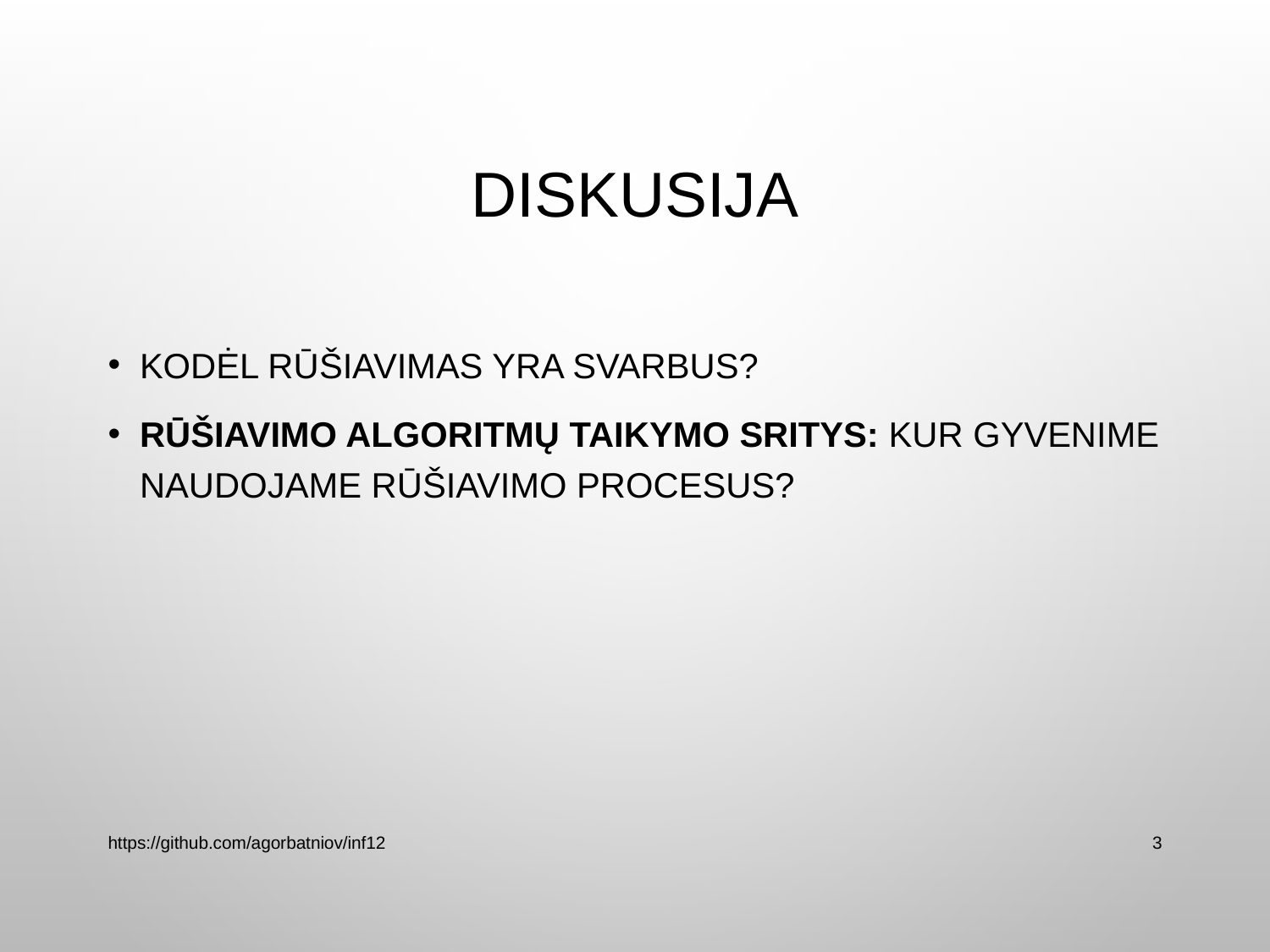

# Diskusija
Kodėl rūšiavimas yra svarbus?
Rūšiavimo algoritmų taikymo sritys: kur gyvenime naudojame rūšiavimo procesus?
https://github.com/agorbatniov/inf12
3